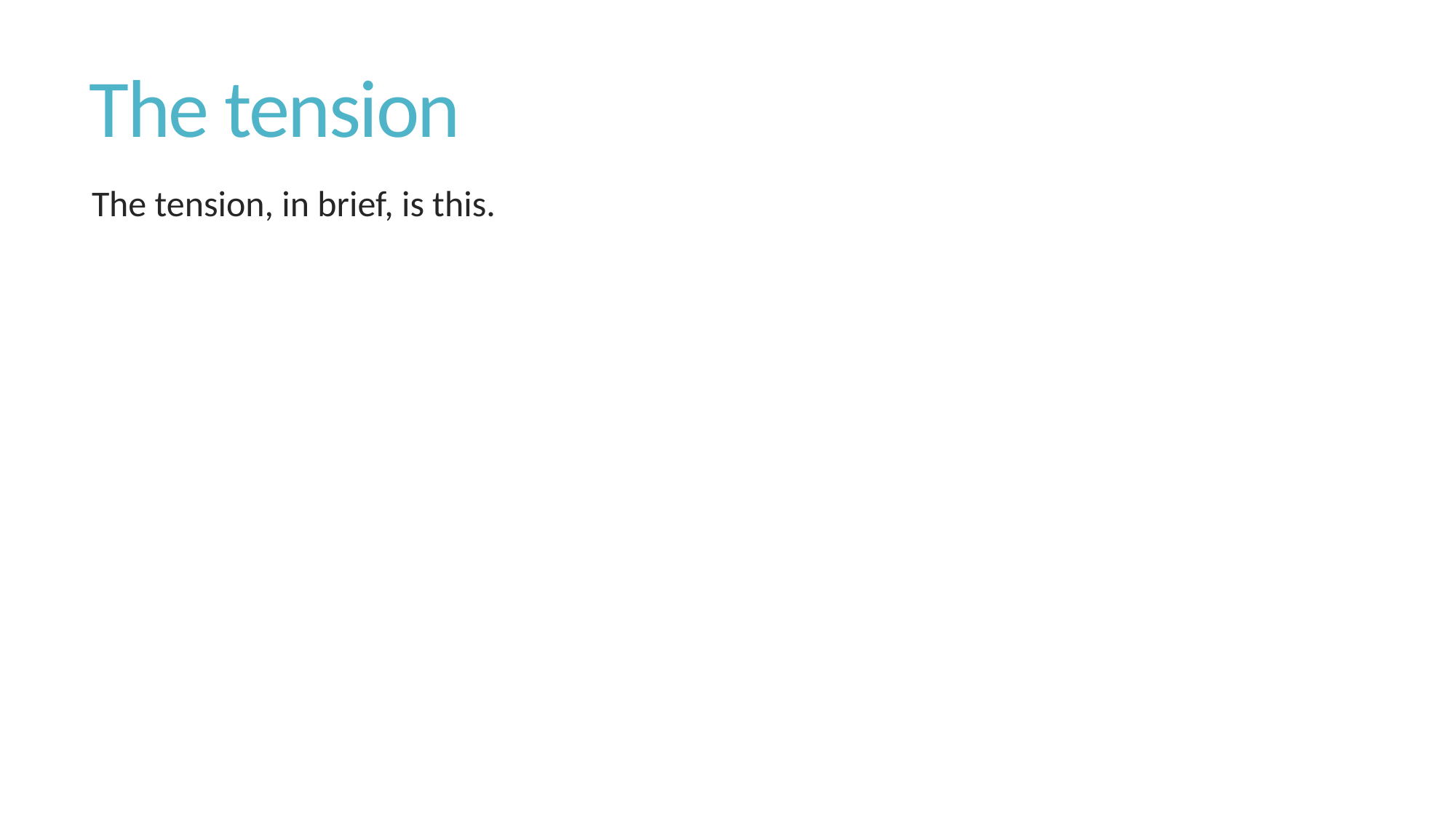

# The tension
The tension, in brief, is this.